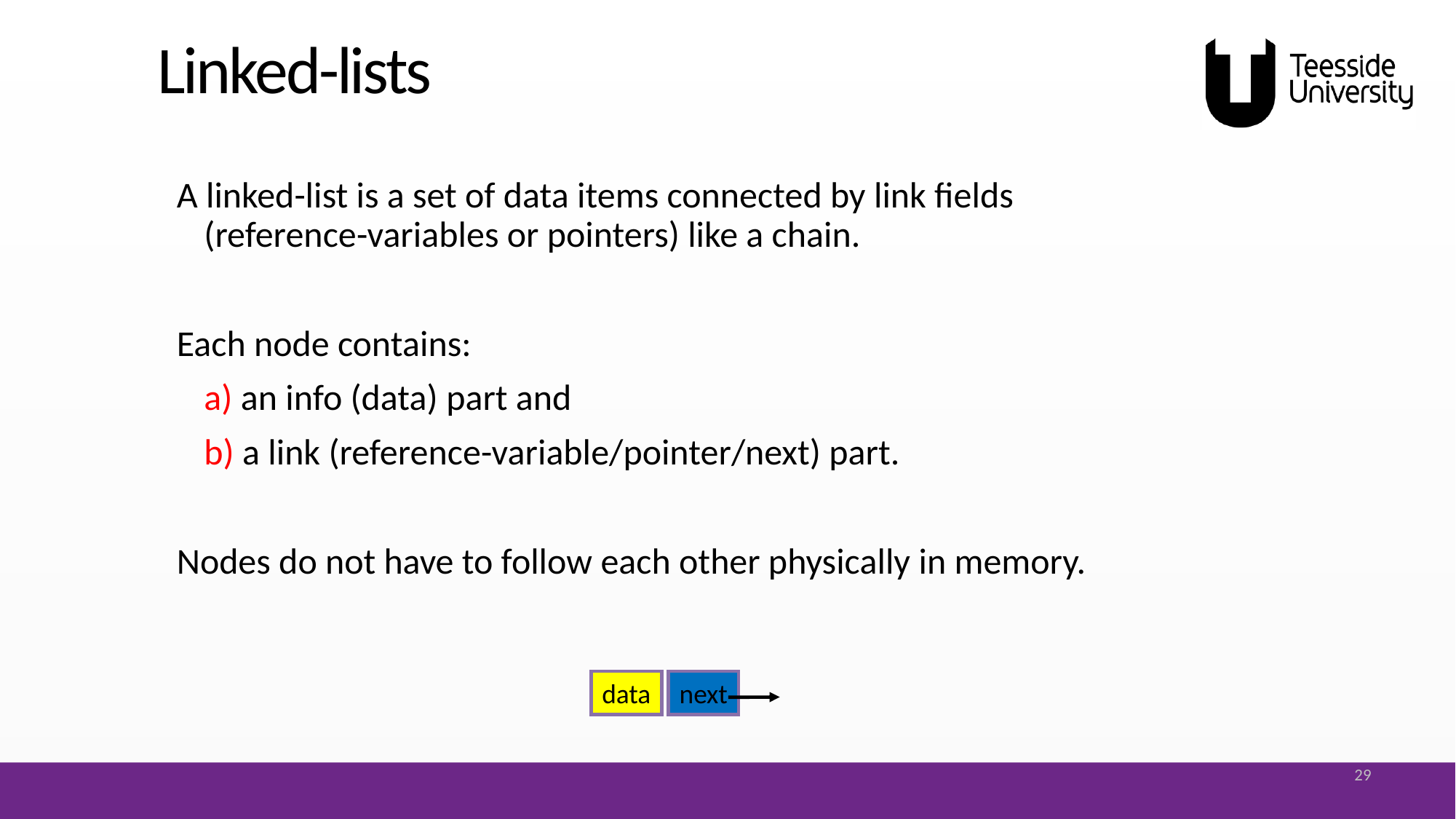

# Linked-lists

A linked-list is a set of data items connected by link fields (reference-variables or pointers) like a chain.

Each node contains:
	a) an info (data) part and
	b) a link (reference-variable/pointer/next) part.

Nodes do not have to follow each other physically in memory.
data
next

29